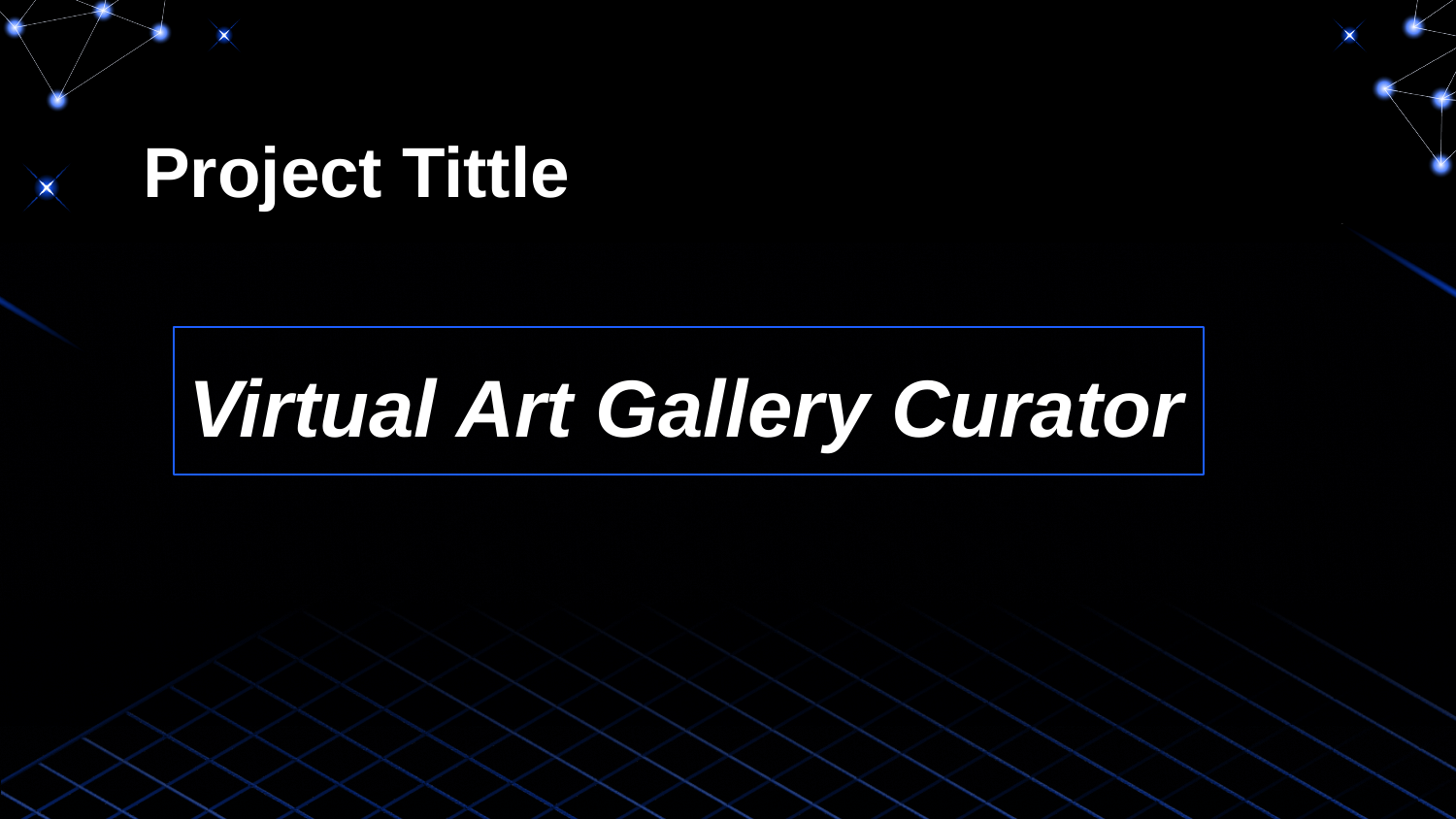

# Project Tittle
Virtual Art Gallery Curator